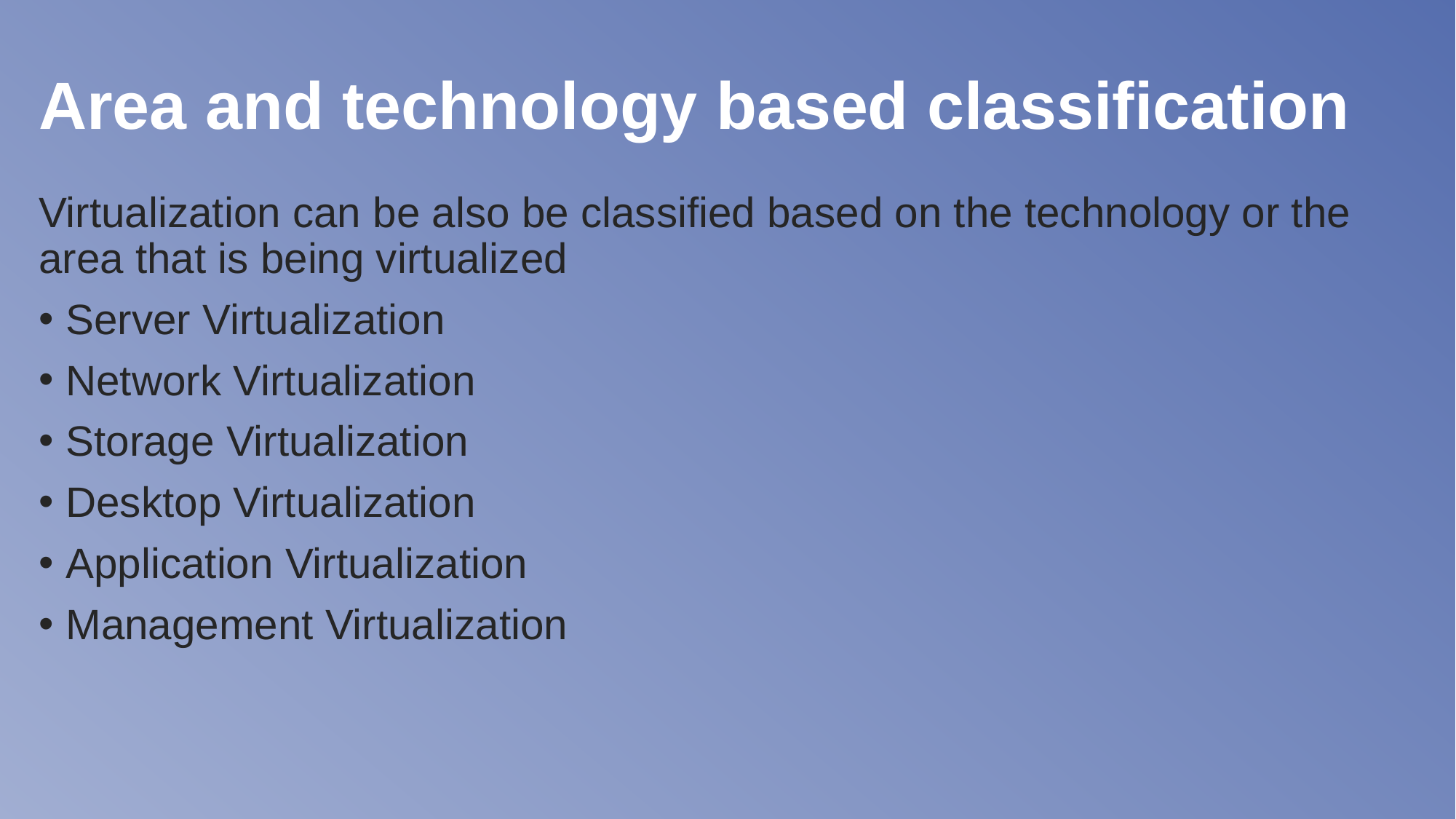

# Area and technology based classification
Virtualization can be also be classified based on the technology or the area that is being virtualized
Server Virtualization
Network Virtualization
Storage Virtualization
Desktop Virtualization
Application Virtualization
Management Virtualization